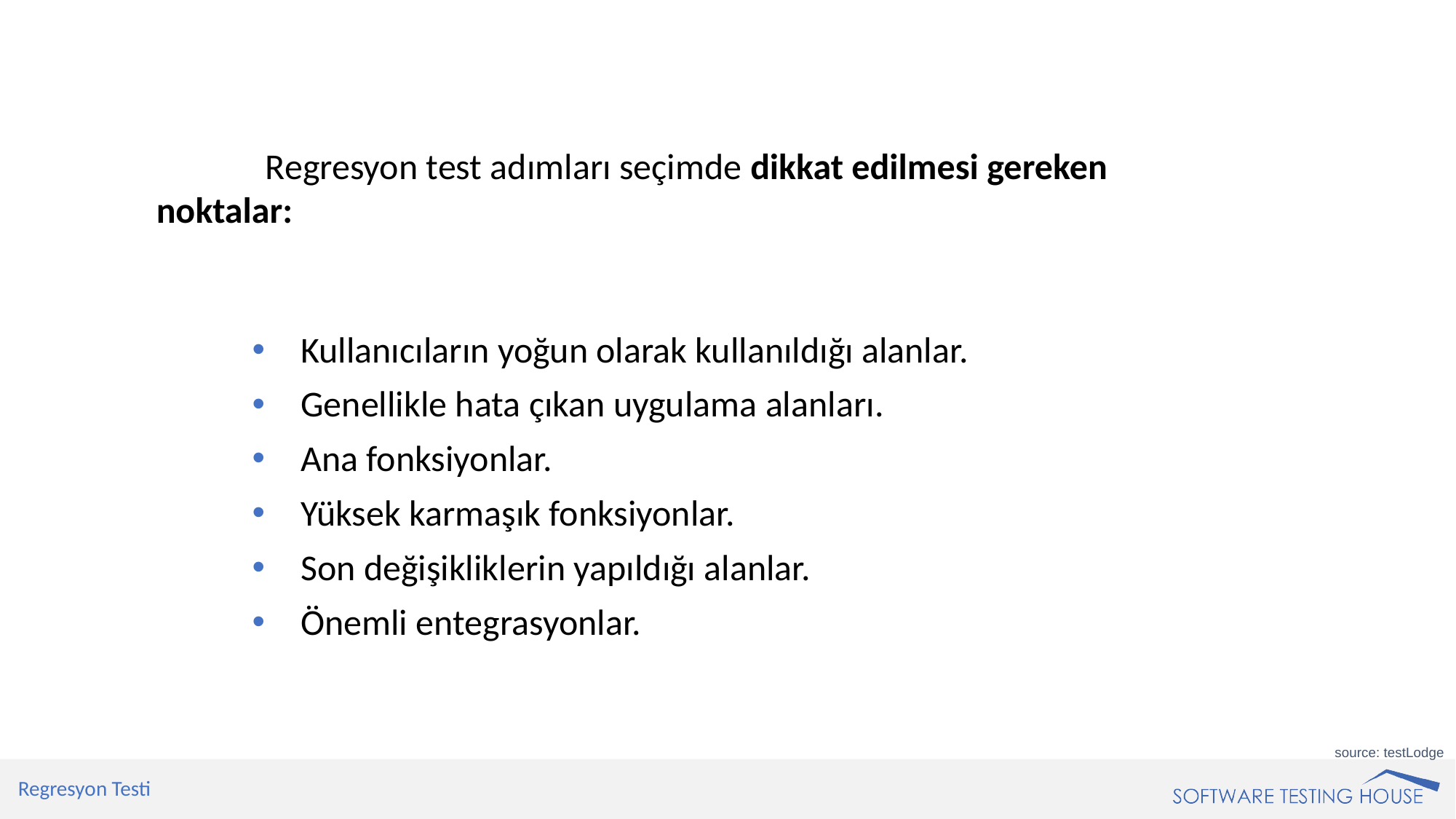

Regresyon test adımları seçimde dikkat edilmesi gereken noktalar:
Kullanıcıların yoğun olarak kullanıldığı alanlar.
Genellikle hata çıkan uygulama alanları.
Ana fonksiyonlar.
Yüksek karmaşık fonksiyonlar.
Son değişikliklerin yapıldığı alanlar.
Önemli entegrasyonlar.
source: testLodge
Regresyon Testi